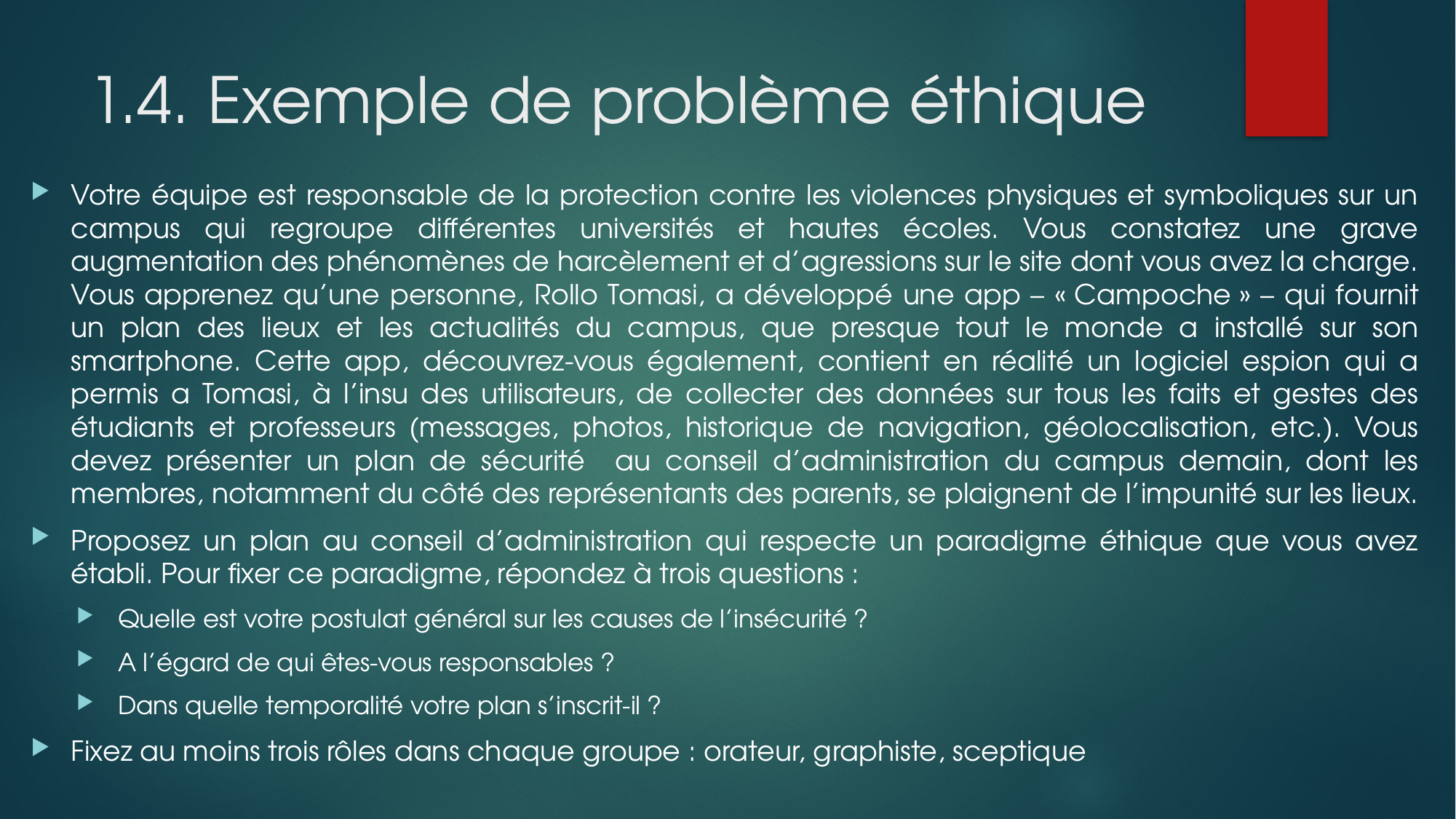

# 1.4. Exemple de problème éthique
Votre équipe est responsable de la protection contre les violences physiques et symboliques sur un campus qui regroupe différentes universités et hautes écoles. Vous constatez une grave augmentation des phénomènes de harcèlement et d’agressions sur le site dont vous avez la charge. Vous apprenez qu’une personne, Rollo Tomasi, a développé une app – « Campoche » – qui fournit un plan des lieux et les actualités du campus, que presque tout le monde a installé sur son smartphone. Cette app, découvrez-vous également, contient en réalité un logiciel espion qui a permis a Tomasi, à l’insu des utilisateurs, de collecter des données sur tous les faits et gestes des étudiants et professeurs (messages, photos, historique de navigation, géolocalisation, etc.). Vous devez présenter un plan de sécurité  au conseil d’administration du campus demain, dont les membres, notamment du côté des représentants des parents, se plaignent de l’impunité sur les lieux.
Proposez un plan au conseil d’administration qui respecte un paradigme éthique que vous avez établi. Pour fixer ce paradigme, répondez à trois questions :
Quelle est votre postulat général sur les causes de l’insécurité ?
A l’égard de qui êtes-vous responsables ?
Dans quelle temporalité votre plan s’inscrit-il ?
Fixez au moins trois rôles dans chaque groupe : orateur, graphiste, sceptique